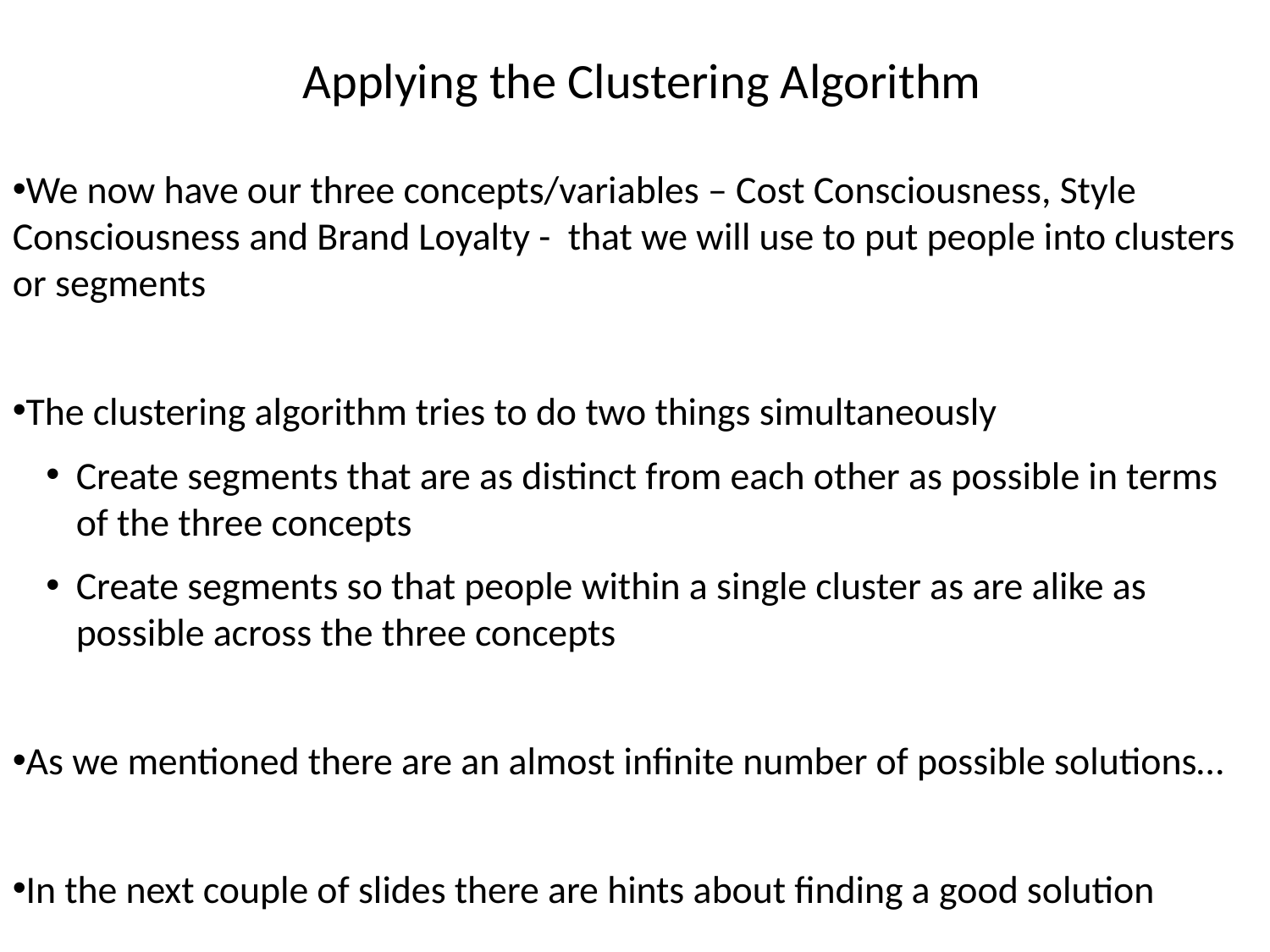

# Applying the Clustering Algorithm
We now have our three concepts/variables – Cost Consciousness, Style Consciousness and Brand Loyalty -  that we will use to put people into clusters or segments

The clustering algorithm tries to do two things simultaneously
Create segments that are as distinct from each other as possible in terms of the three concepts
Create segments so that people within a single cluster as are alike as possible across the three concepts

As we mentioned there are an almost infinite number of possible solutions…

In the next couple of slides there are hints about finding a good solution